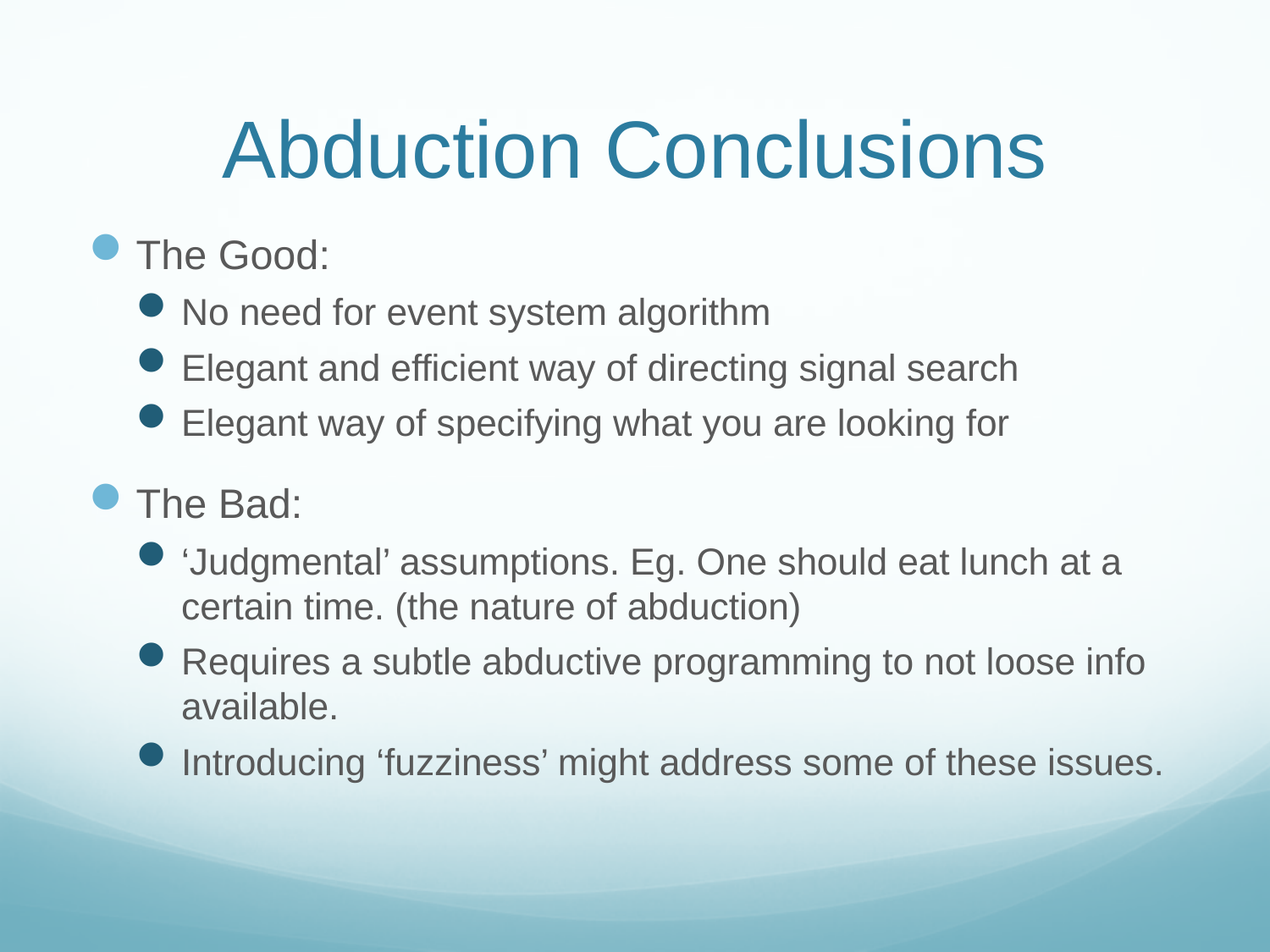

# Abduction Conclusions
The Good:
No need for event system algorithm
Elegant and efficient way of directing signal search
Elegant way of specifying what you are looking for
The Bad:
‘Judgmental’ assumptions. Eg. One should eat lunch at a certain time. (the nature of abduction)
Requires a subtle abductive programming to not loose info available.
Introducing ‘fuzziness’ might address some of these issues.